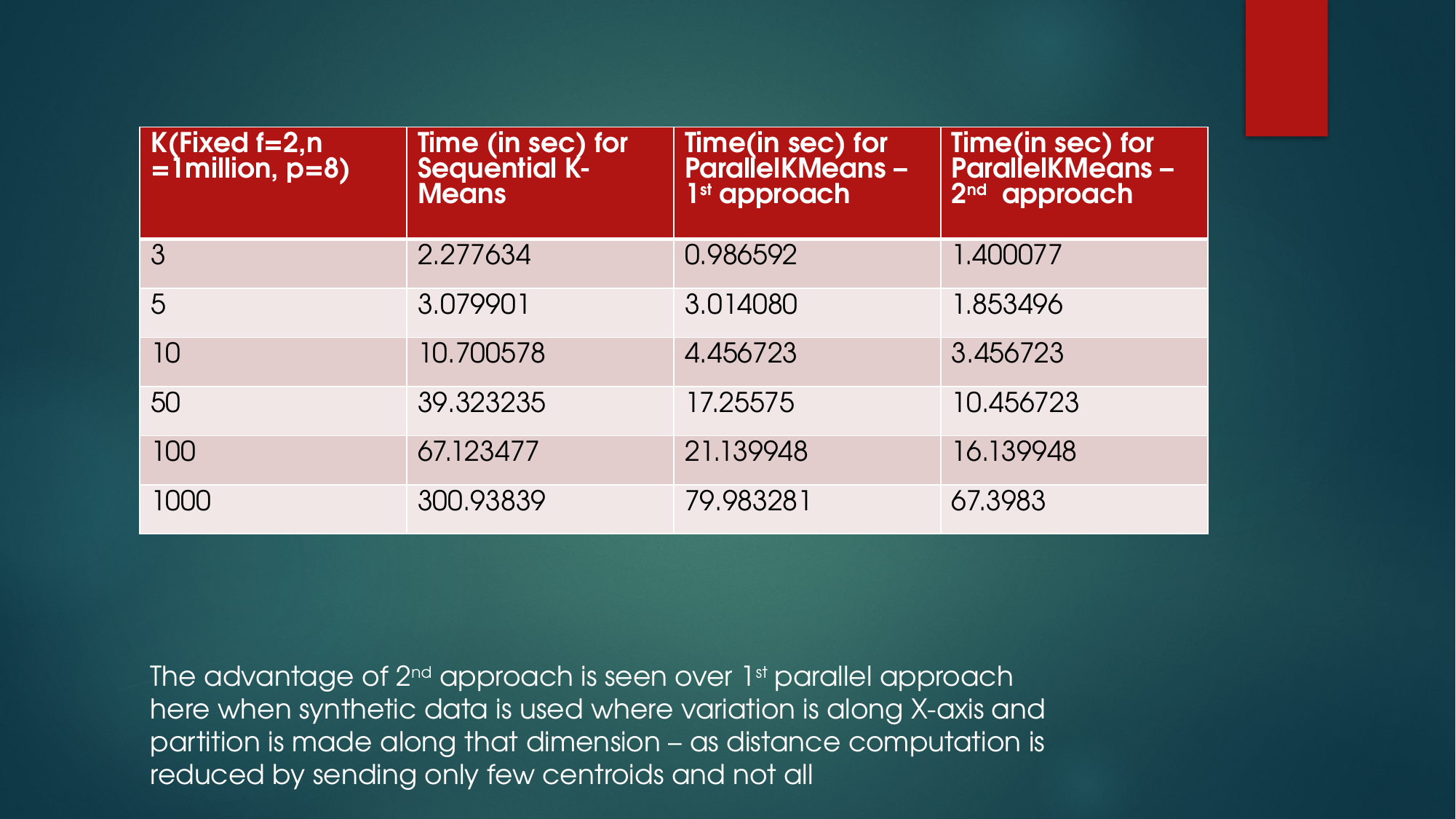

| K(Fixed f=2,n =1million, p=8) | Time (in sec) for Sequential K-Means | Time(in sec) for ParallelKMeans – 1st approach | Time(in sec) for ParallelKMeans – 2nd approach |
| --- | --- | --- | --- |
| 3 | 2.277634 | 0.986592 | 1.400077 |
| 5 | 3.079901 | 3.014080 | 1.853496 |
| 10 | 10.700578 | 4.456723 | 3.456723 |
| 50 | 39.323235 | 17.25575 | 10.456723 |
| 100 | 67.123477 | 21.139948 | 16.139948 |
| 1000 | 300.93839 | 79.983281 | 67.3983 |
The advantage of 2nd approach is seen over 1st parallel approach here when synthetic data is used where variation is along X-axis and partition is made along that dimension – as distance computation is reduced by sending only few centroids and not all